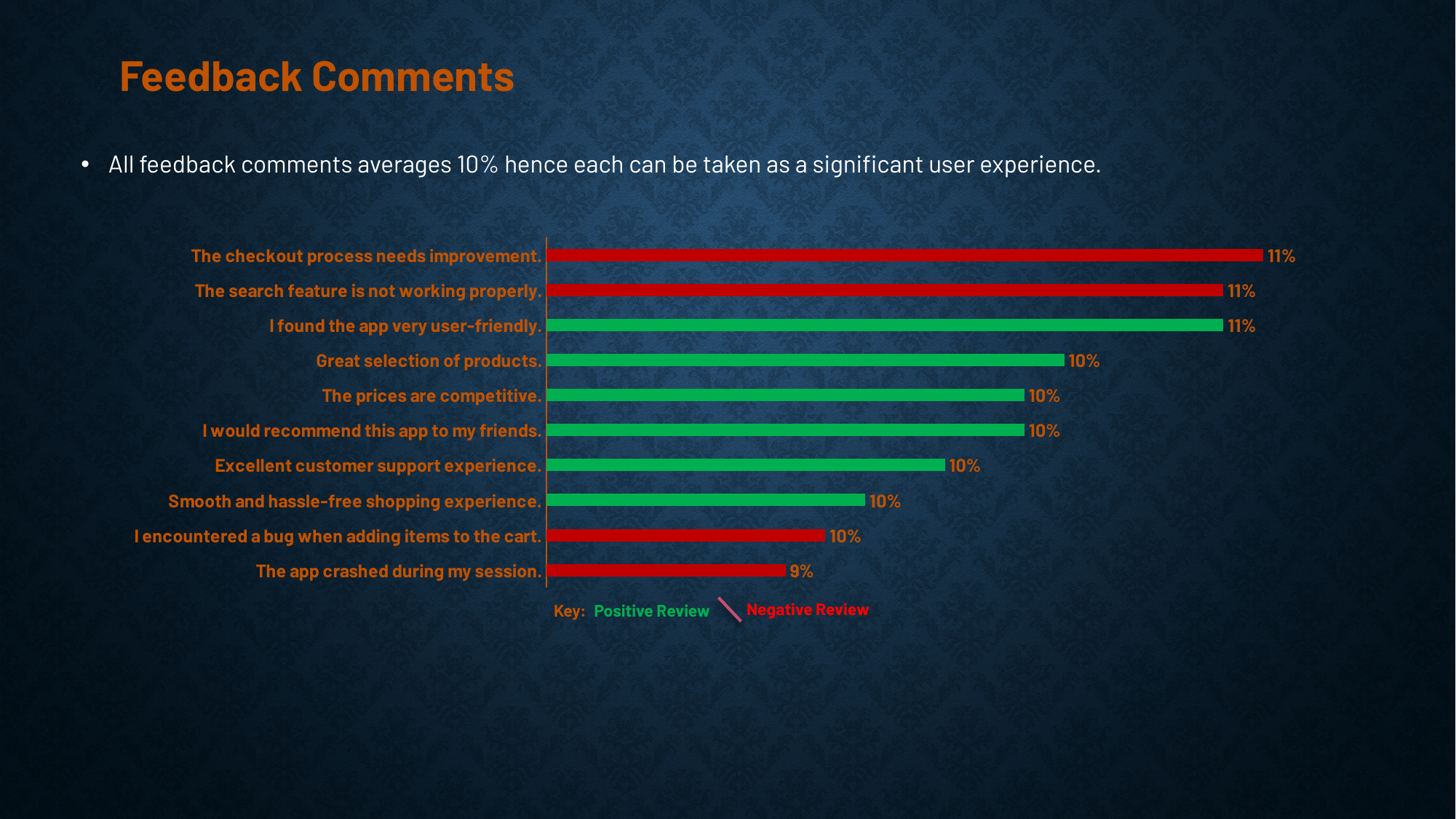

# Feedback Comments
All feedback comments averages 10% hence each can be taken as a significant user experience.

### Chart

| Category | Total |
|---|---|
| The app crashed during my session. | 0.094 |
| I encountered a bug when adding items to the cart. | 0.095 |
| Smooth and hassle-free shopping experience. | 0.096 |
| Excellent customer support experience. | 0.098 |
| I would recommend this app to my friends. | 0.1 |
| The prices are competitive. | 0.1 |
| Great selection of products. | 0.101 |
| I found the app very user-friendly. | 0.105 |
| The search feature is not working properly. | 0.105 |
| The checkout process needs improvement. | 0.106 |
Negative Review
Positive Review
Key: